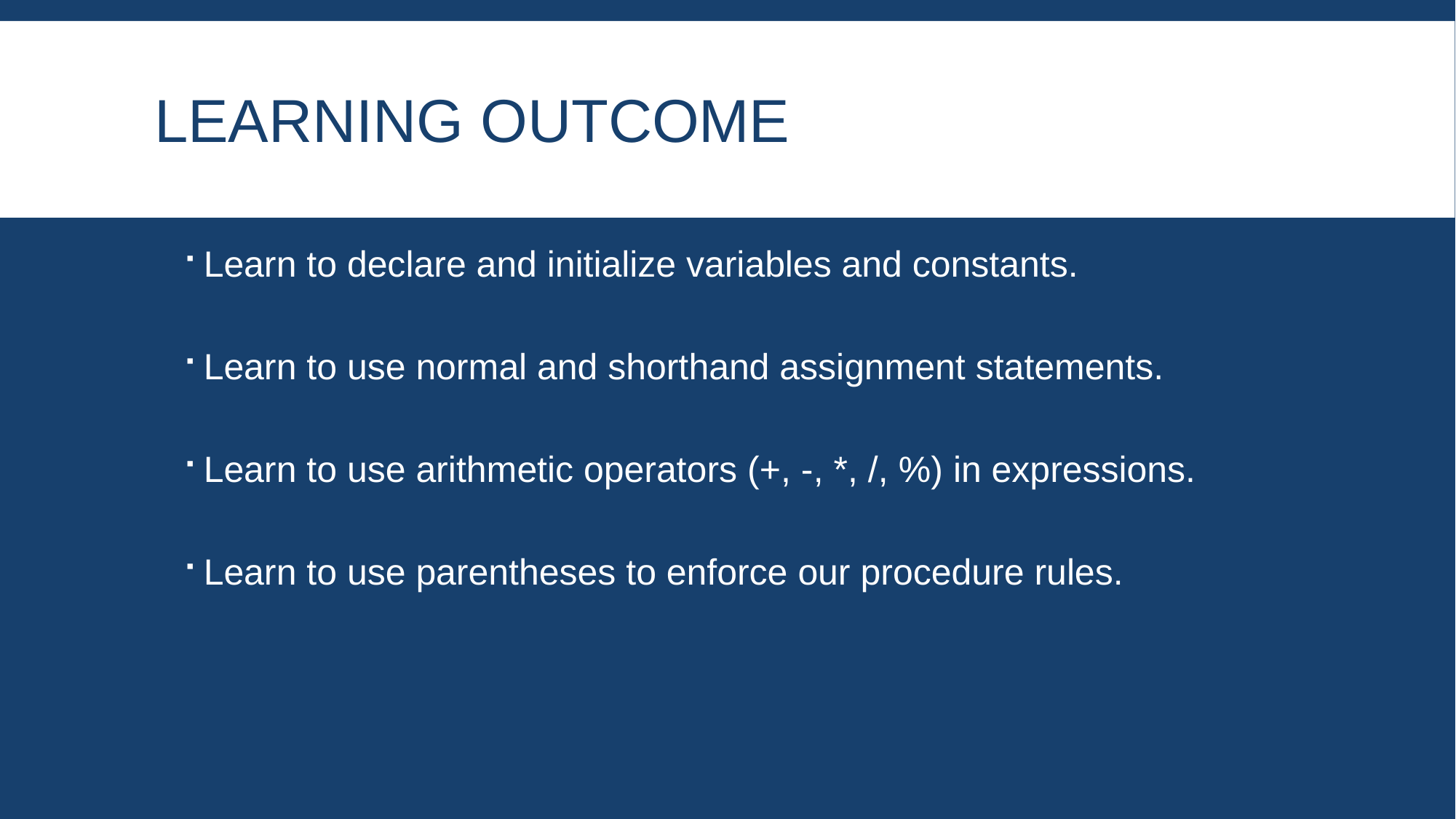

# LEARNING OUTCOME
Learn to declare and initialize variables and constants.

Learn to use normal and shorthand assignment statements.

Learn to use arithmetic operators (+, -, *, /, %) in expressions.

Learn to use parentheses to enforce our procedure rules.